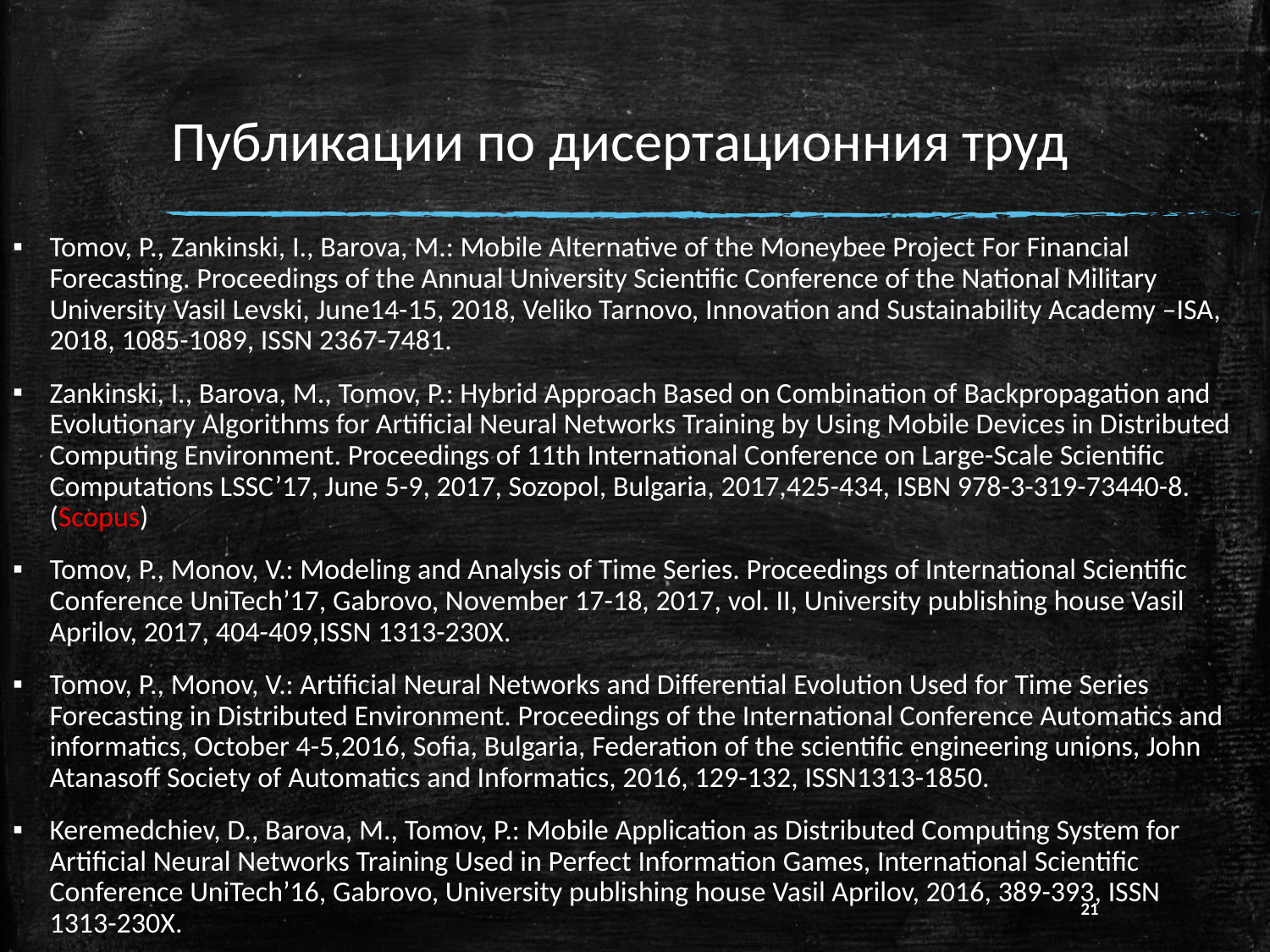

# Публикации по дисертационния труд
Tomov, P., Zankinski, I., Barova, M.: Mobile Alternative of the Moneybee Project For Financial Forecasting. Proceedings of the Annual University Scientific Conference of the National Military University Vasil Levski, June14-15, 2018, Veliko Tarnovo, Innovation and Sustainability Academy –ISA, 2018, 1085-1089, ISSN 2367-7481.
Zankinski, I., Barova, M., Tomov, P.: Hybrid Approach Based on Combination of Backpropagation and Evolutionary Algorithms for Artificial Neural Networks Training by Using Mobile Devices in Distributed Computing Environment. Proceedings of 11th International Conference on Large-Scale Scientific Computations LSSC’17, June 5-9, 2017, Sozopol, Bulgaria, 2017,425-434, ISBN 978-3-319-73440-8. (Scopus)
Tomov, P., Monov, V.: Modeling and Analysis of Time Series. Proceedings of International Scientific Conference UniTech’17, Gabrovo, November 17-18, 2017, vol. II, University publishing house Vasil Aprilov, 2017, 404-409,ISSN 1313-230X.
Tomov, P., Monov, V.: Artificial Neural Networks and Differential Evolution Used for Time Series Forecasting in Distributed Environment. Proceedings of the International Conference Automatics and informatics, October 4-5,2016, Sofia, Bulgaria, Federation of the scientific engineering unions, John Atanasoff Society of Automatics and Informatics, 2016, 129-132, ISSN1313-1850.
Keremedchiev, D., Barova, M., Tomov, P.: Mobile Application as Distributed Computing System for Artificial Neural Networks Training Used in Perfect Information Games, International Scientific Conference UniTech’16, Gabrovo, University publishing house Vasil Aprilov, 2016, 389-393, ISSN 1313-230X.
21